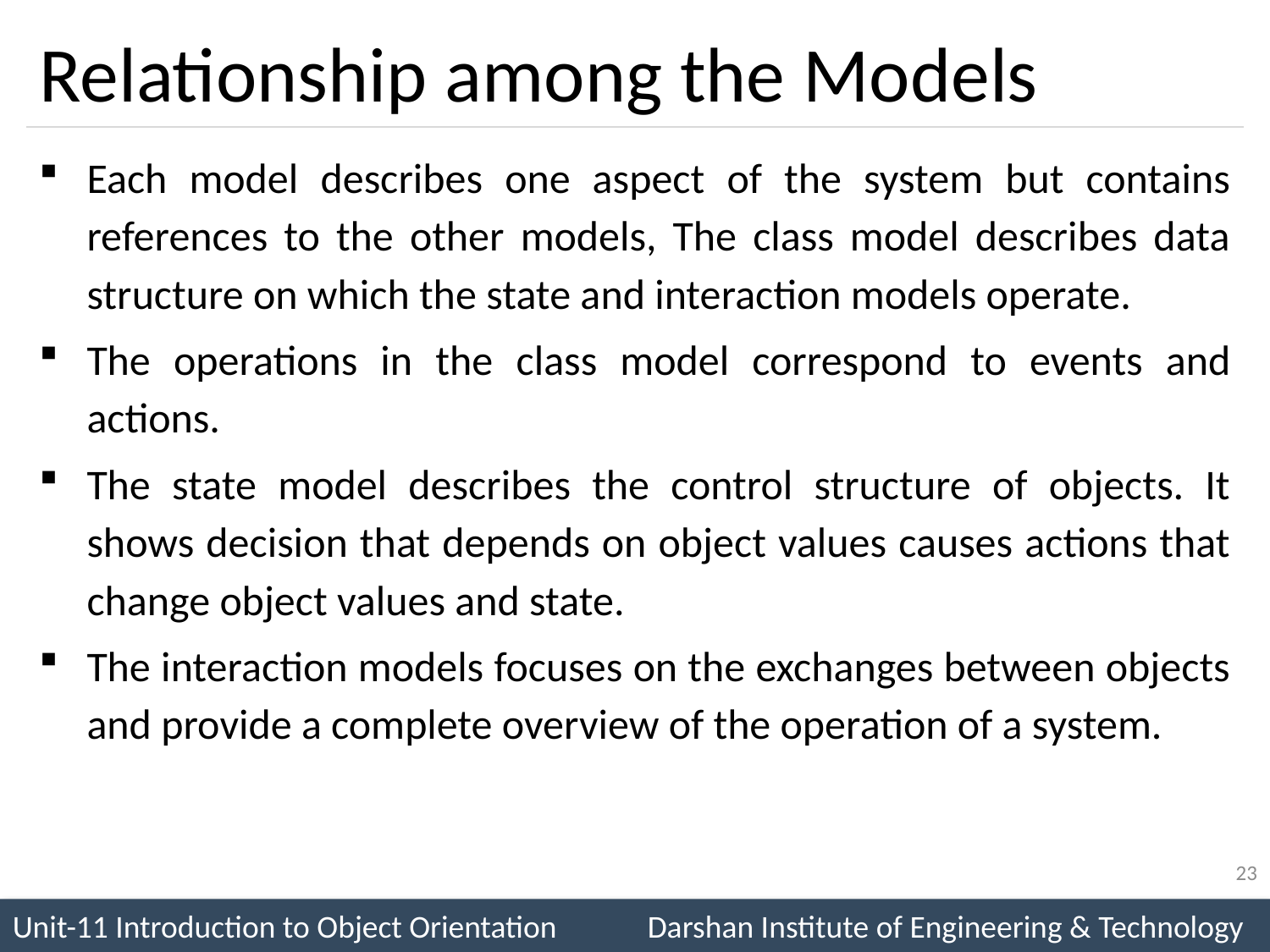

# Relationship among the Models
Each model describes one aspect of the system but contains references to the other models, The class model describes data structure on which the state and interaction models operate.
The operations in the class model correspond to events and actions.
The state model describes the control structure of objects. It shows decision that depends on object values causes actions that change object values and state.
The interaction models focuses on the exchanges between objects and provide a complete overview of the operation of a system.
23